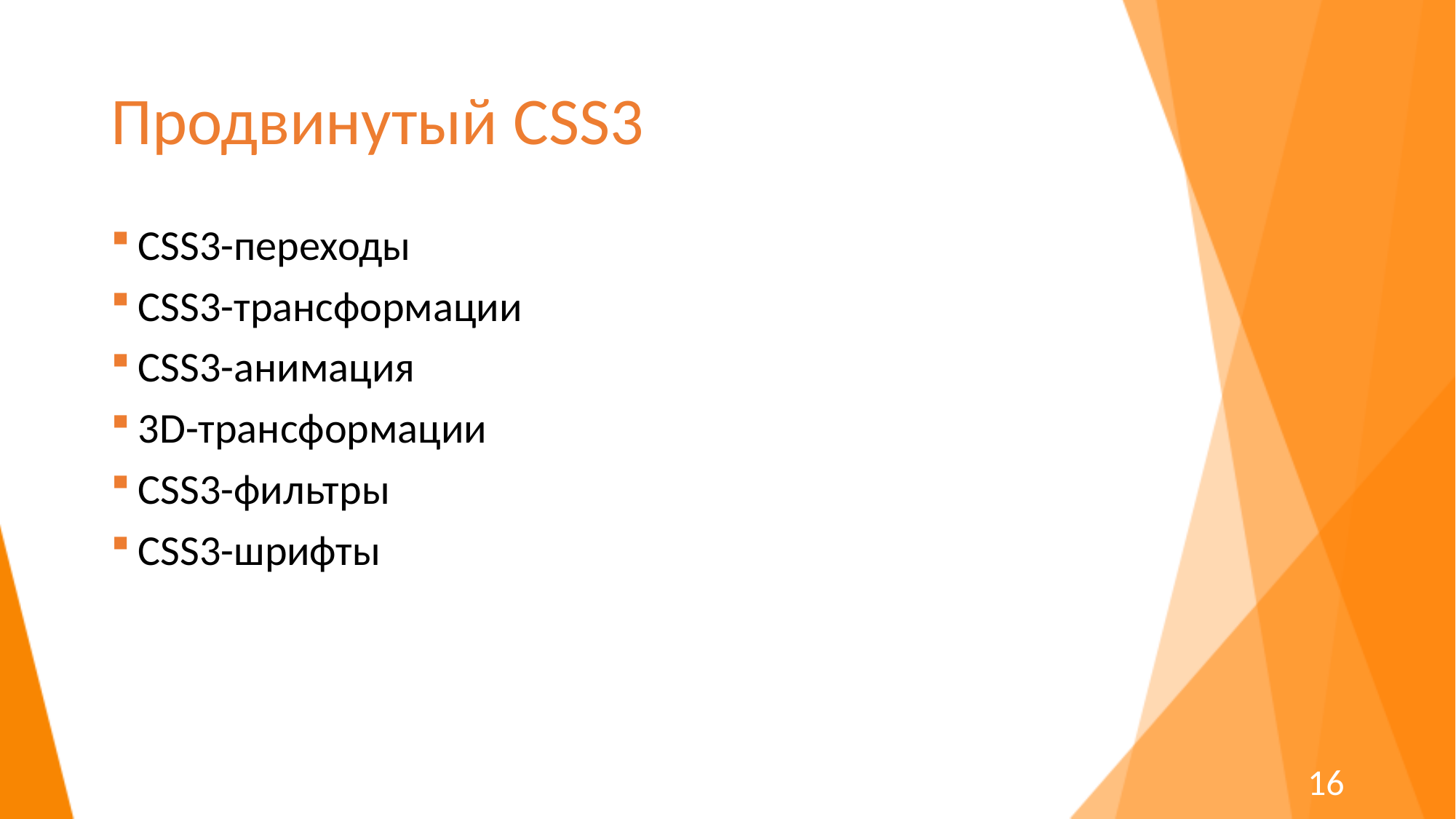

# Продвинутый CSS3
CSS3-переходы
CSS3-трансформации
CSS3-анимация
3D-трансформации
CSS3-фильтры
CSS3-шрифты

16